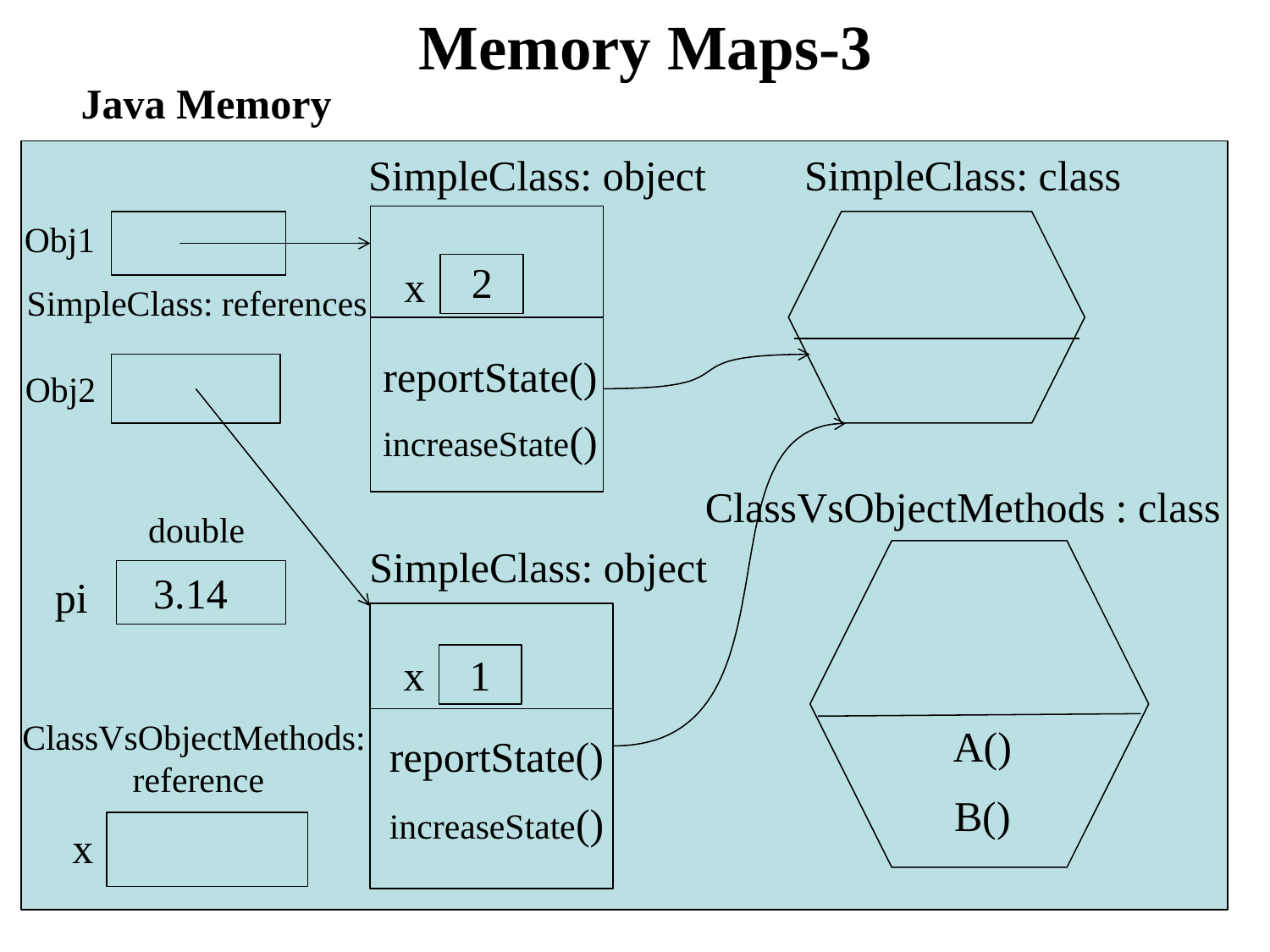

Memory Maps-3

Java Memory

SimpleClass: object
SimpleClass: class

Obj1

2
x

SimpleClass: references
reportState()

Obj2
increaseState()
ClassVsObjectMethods : class
double
SimpleClass: object

3.14

pi

x
1

ClassVsObjectMethods:
reference
A()
reportState()
B()
increaseState()

x